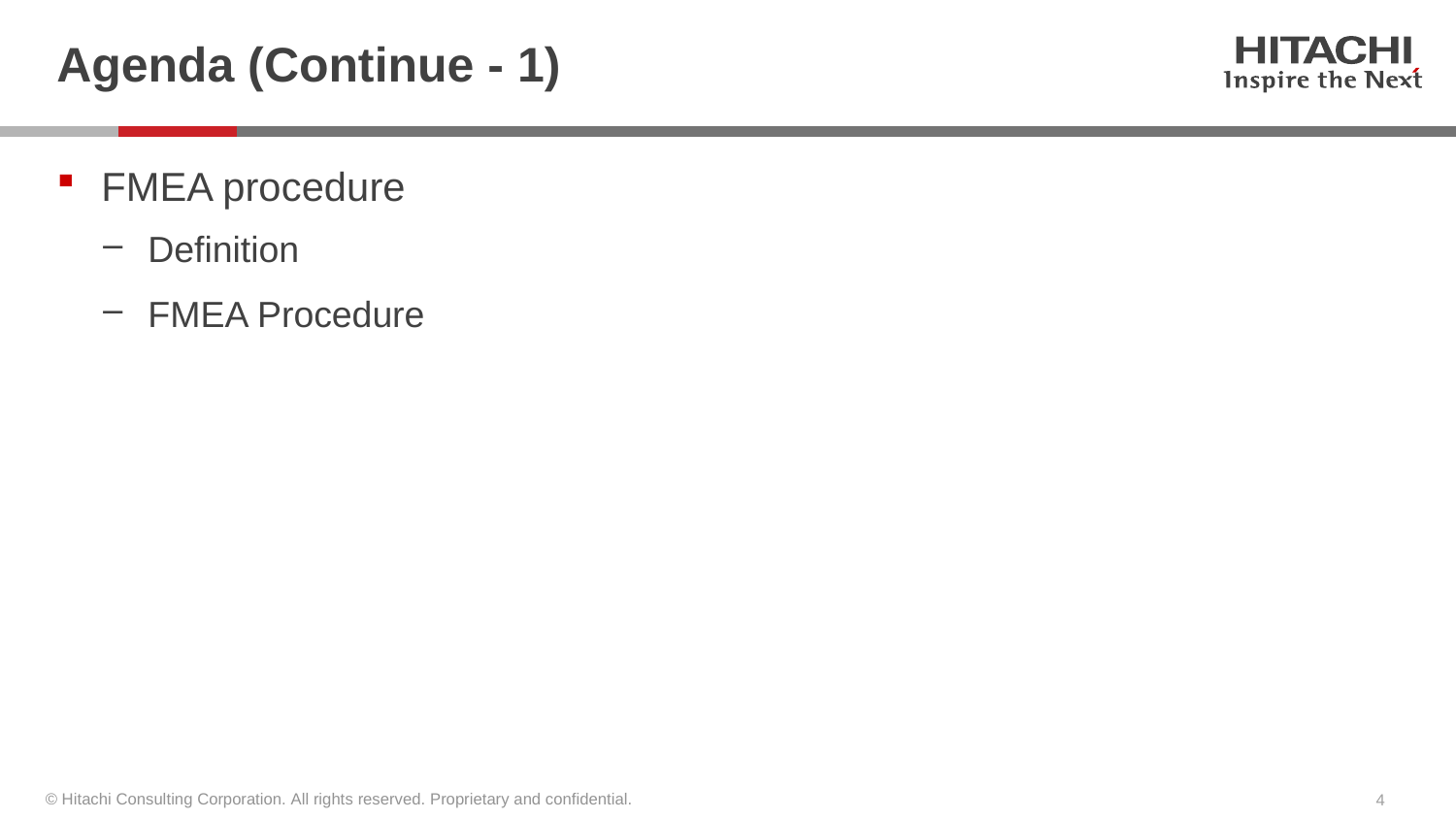

# Agenda (Continue - 1)
FMEA procedure
Definition
FMEA Procedure